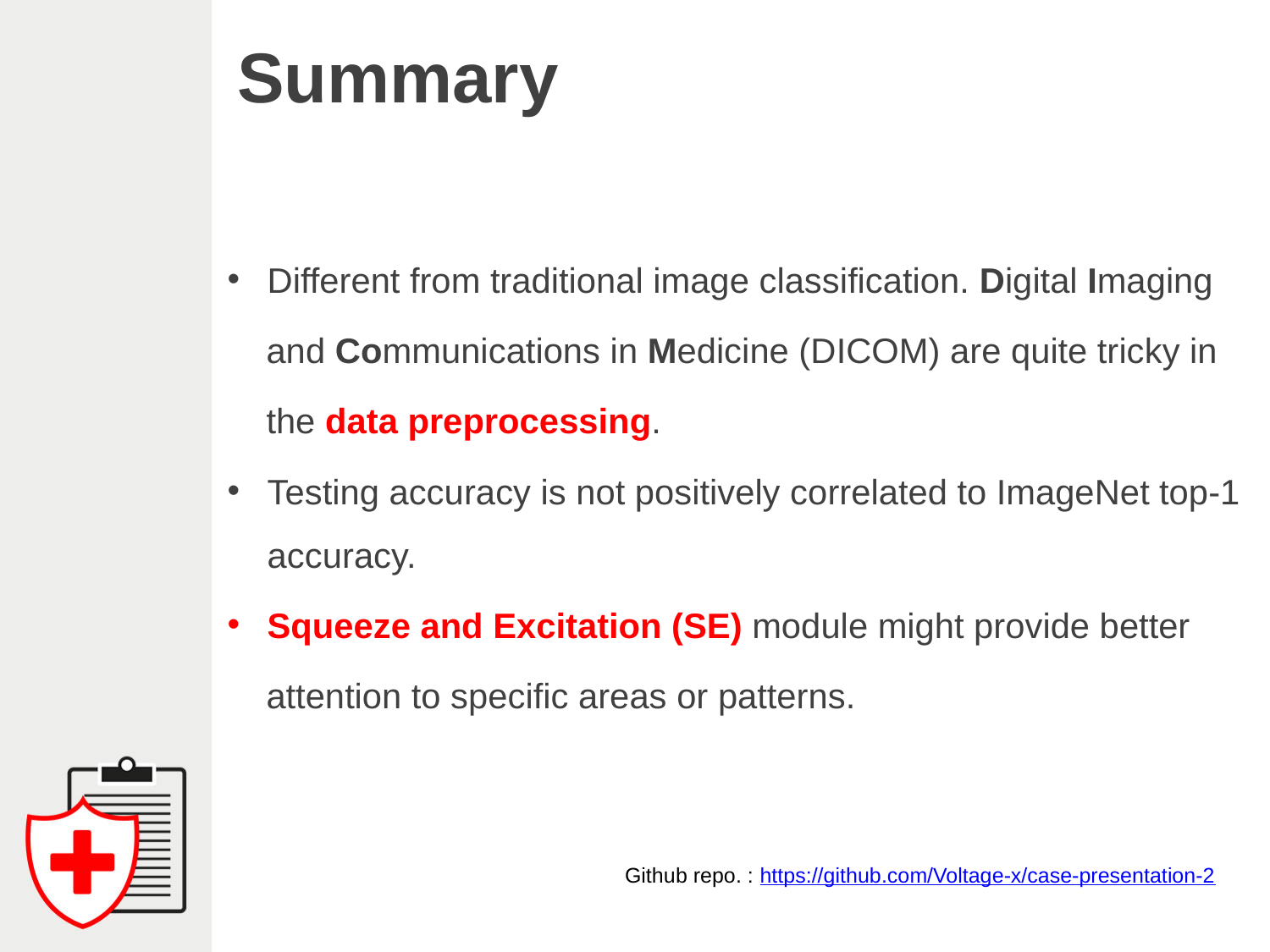

# Summary
Different from traditional image classification. Digital Imaging
    and Communications in Medicine (DICOM) are quite tricky in
    the data preprocessing.
Testing accuracy is not positively correlated to ImageNet top-1 accuracy.
Squeeze and Excitation (SE) module might provide better
    attention to specific areas or patterns.

Github repo. : https://github.com/Voltage-x/case-presentation-2